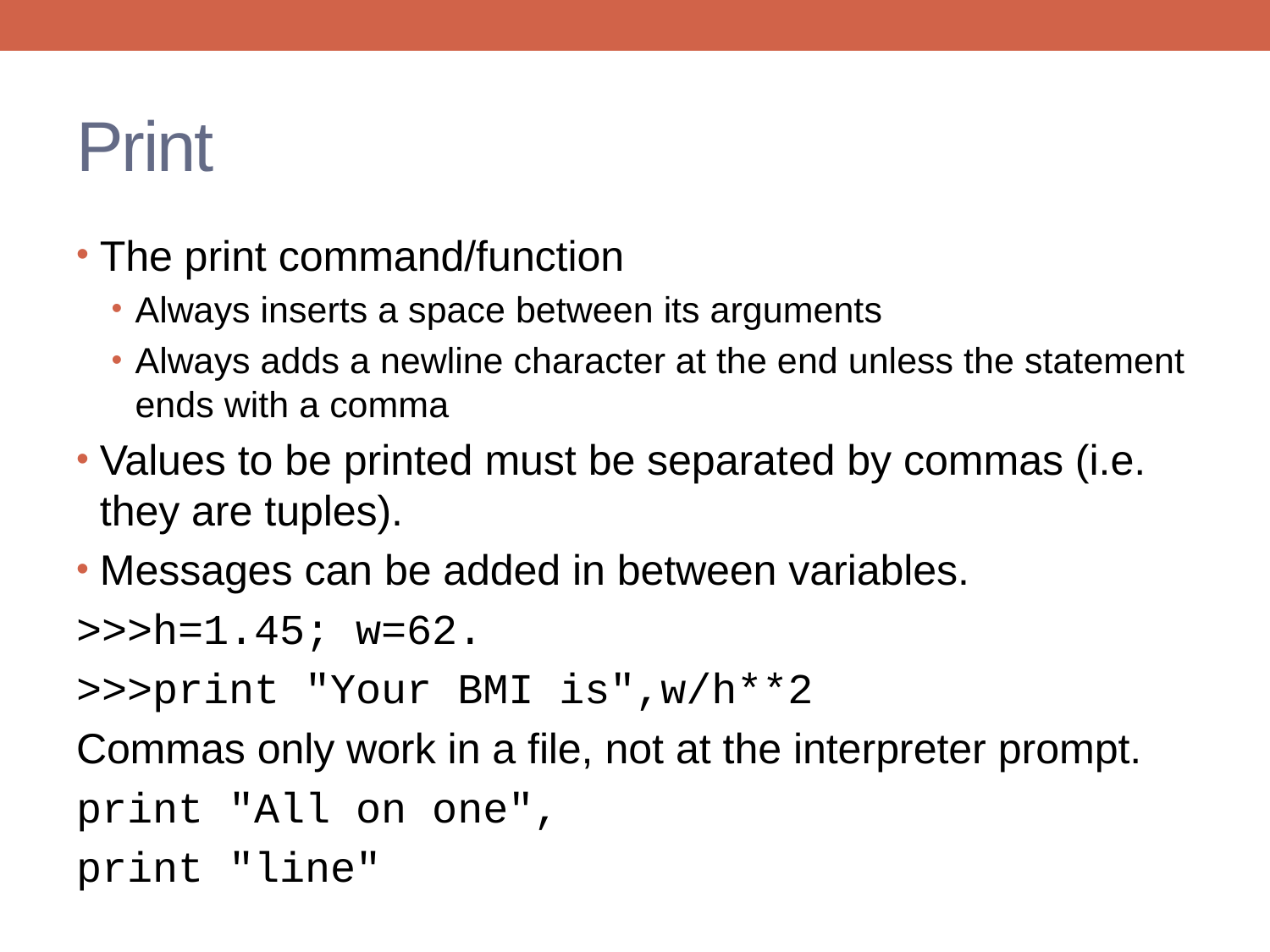

# Print
The print command/function
Always inserts a space between its arguments
Always adds a newline character at the end unless the statement ends with a comma
Values to be printed must be separated by commas (i.e. they are tuples).
Messages can be added in between variables.
>>>h=1.45; w=62.
>>>print "Your BMI is",w/h**2
Commas only work in a file, not at the interpreter prompt.
print "All on one",
print "line"